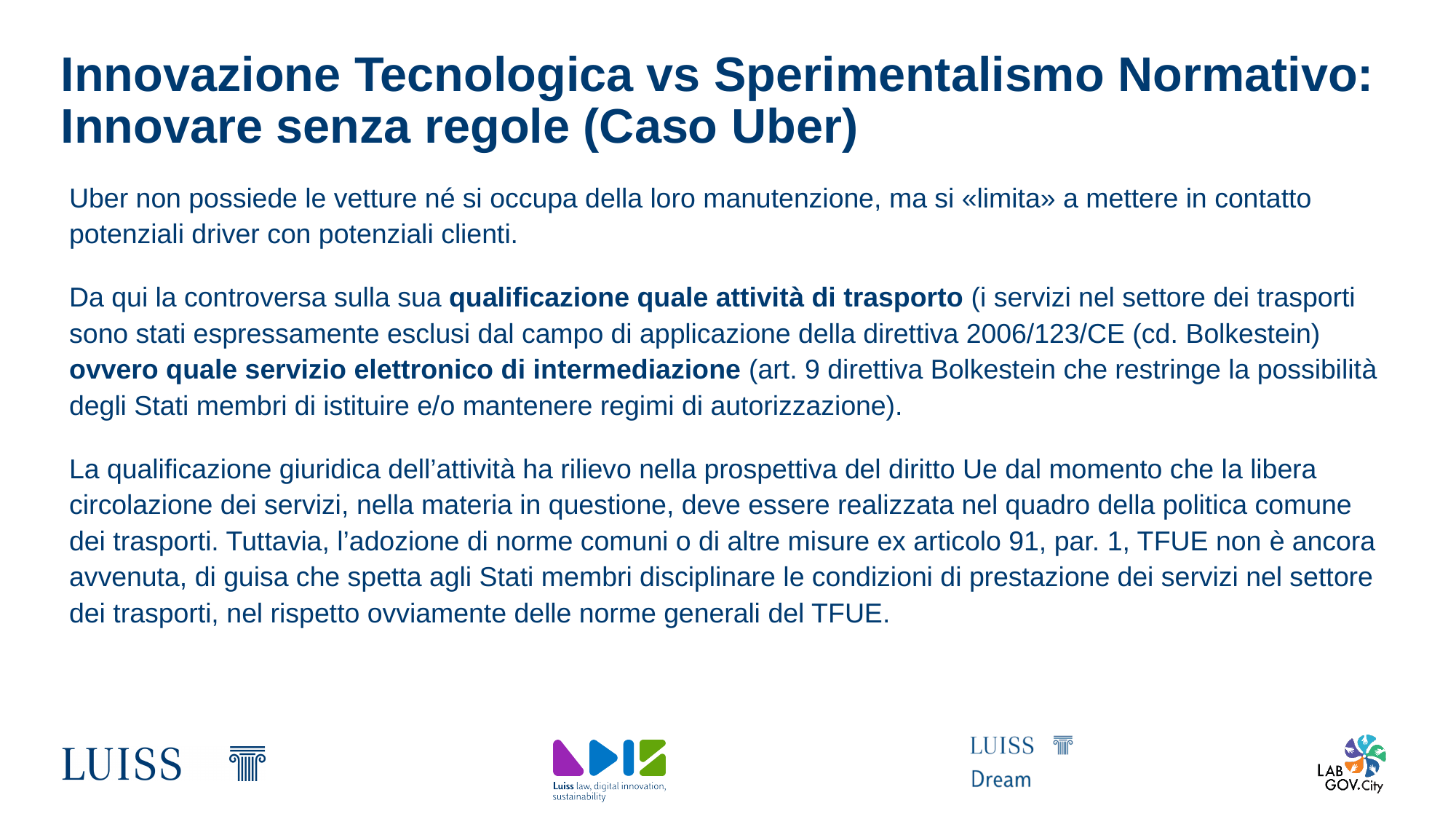

# Innovazione Tecnologica vs Sperimentalismo Normativo: Innovare senza regole (Caso Uber)

Uber non possiede le vetture né si occupa della loro manutenzione, ma si «limita» a mettere in contatto potenziali driver con potenziali clienti.
Da qui la controversa sulla sua qualificazione quale attività di trasporto (i servizi nel settore dei trasporti sono stati espressamente esclusi dal campo di applicazione della direttiva 2006/123/CE (cd. Bolkestein) ovvero quale servizio elettronico di intermediazione (art. 9 direttiva Bolkestein che restringe la possibilità degli Stati membri di istituire e/o mantenere regimi di autorizzazione).
La qualificazione giuridica dell’attività ha rilievo nella prospettiva del diritto Ue dal momento che la libera circolazione dei servizi, nella materia in questione, deve essere realizzata nel quadro della politica comune dei trasporti. Tuttavia, l’adozione di norme comuni o di altre misure ex articolo 91, par. 1, TFUE non è ancora avvenuta, di guisa che spetta agli Stati membri disciplinare le condizioni di prestazione dei servizi nel settore dei trasporti, nel rispetto ovviamente delle norme generali del TFUE.